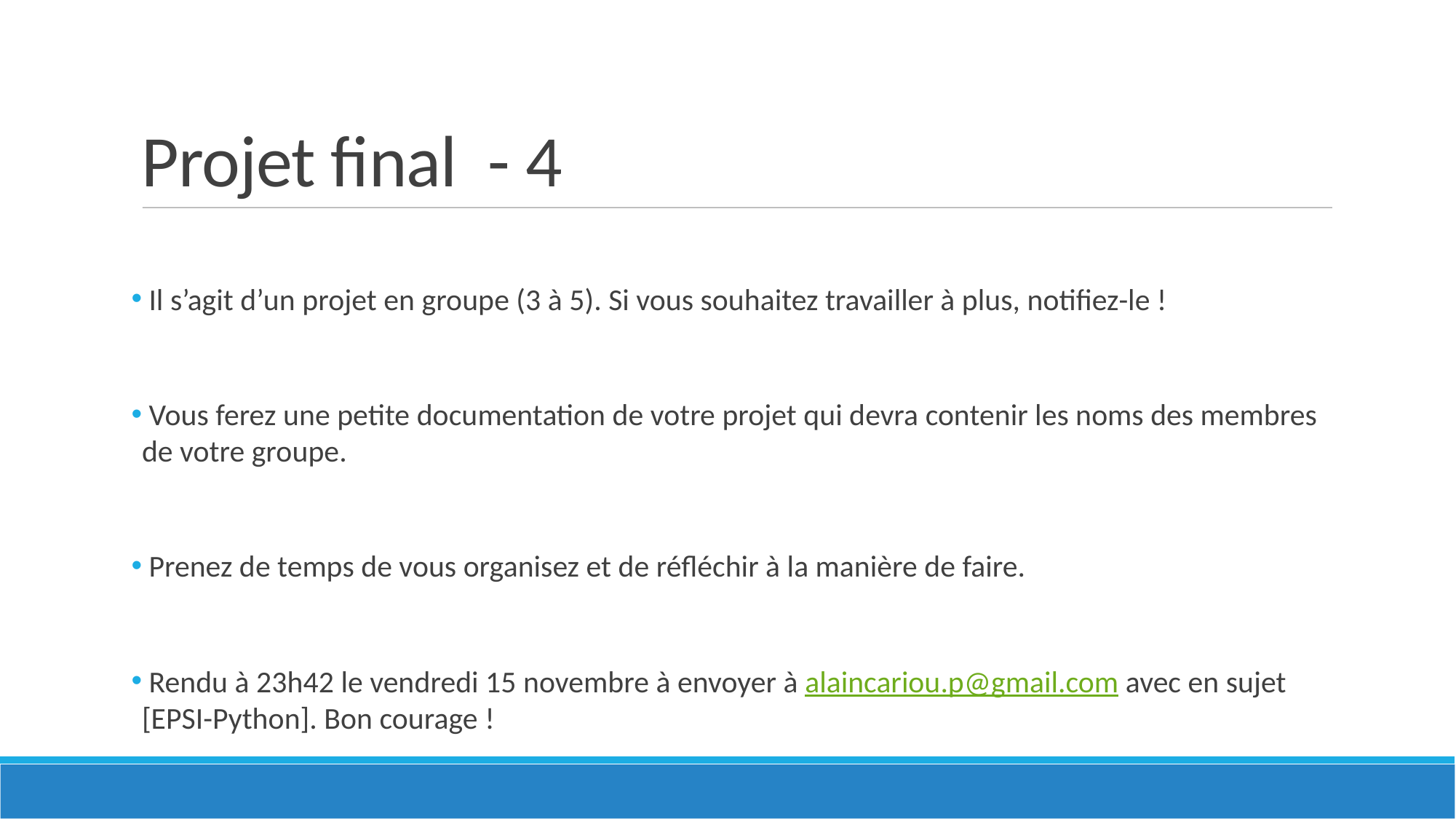

Projet final  - 4

 Il s’agit d’un projet en groupe (3 à 5). Si vous souhaitez travailler à plus, notifiez-le !

 Vous ferez une petite documentation de votre projet qui devra contenir les noms des membres de votre groupe.

 Prenez de temps de vous organisez et de réfléchir à la manière de faire.

 Rendu à 23h42 le vendredi 15 novembre à envoyer à alaincariou.p@gmail.com avec en sujet [EPSI-Python]. Bon courage !